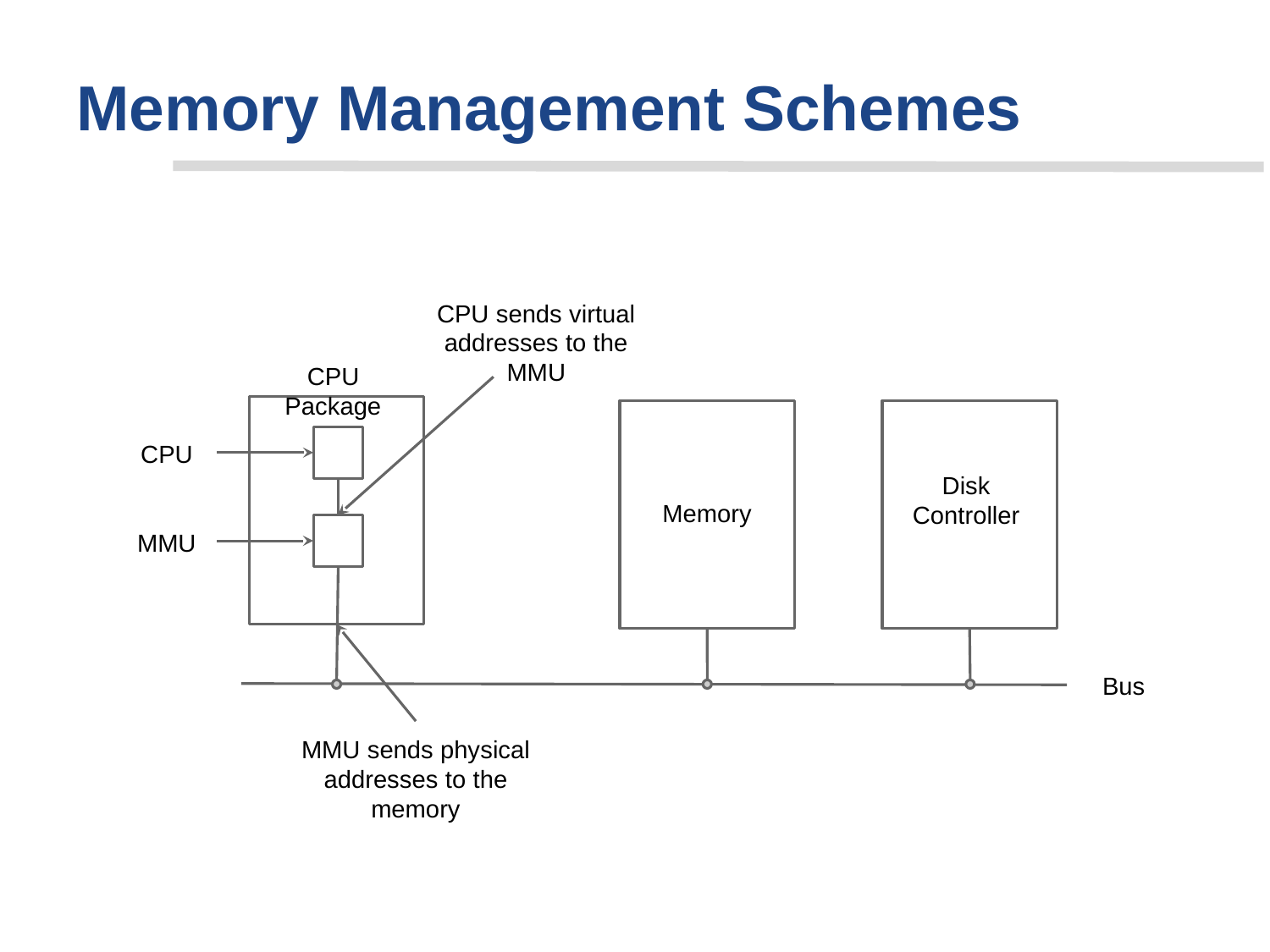

# Memory Management Schemes
CPU sends virtual addresses to the MMU
CPU Package

Disk Controller

Memory
CPU

MMU

Bus

MMU sends physical addresses to the memory